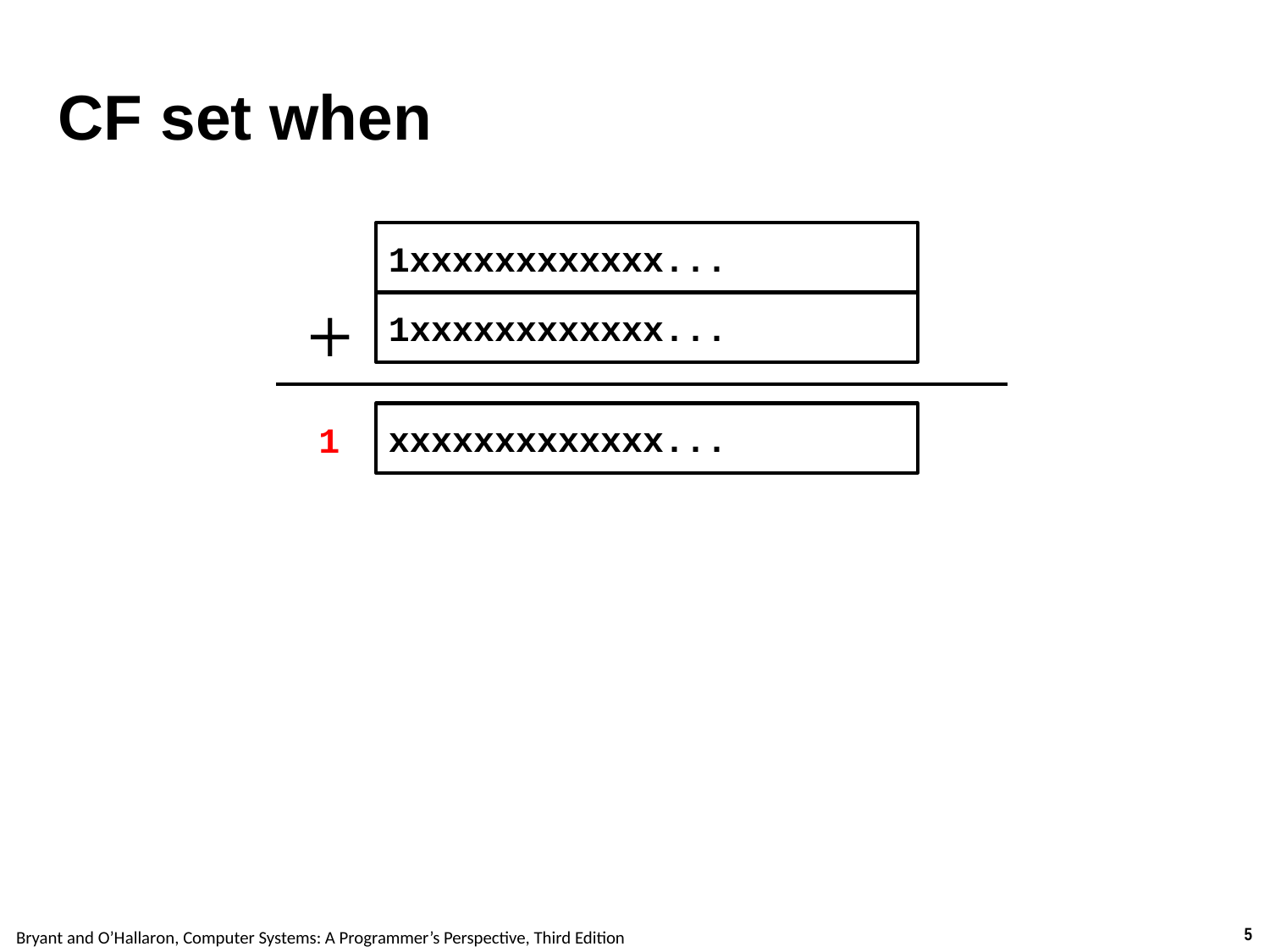

# CF set when
1xxxxxxxxxxxx...
+
1xxxxxxxxxxxx...
xxxxxxxxxxxxx...
1